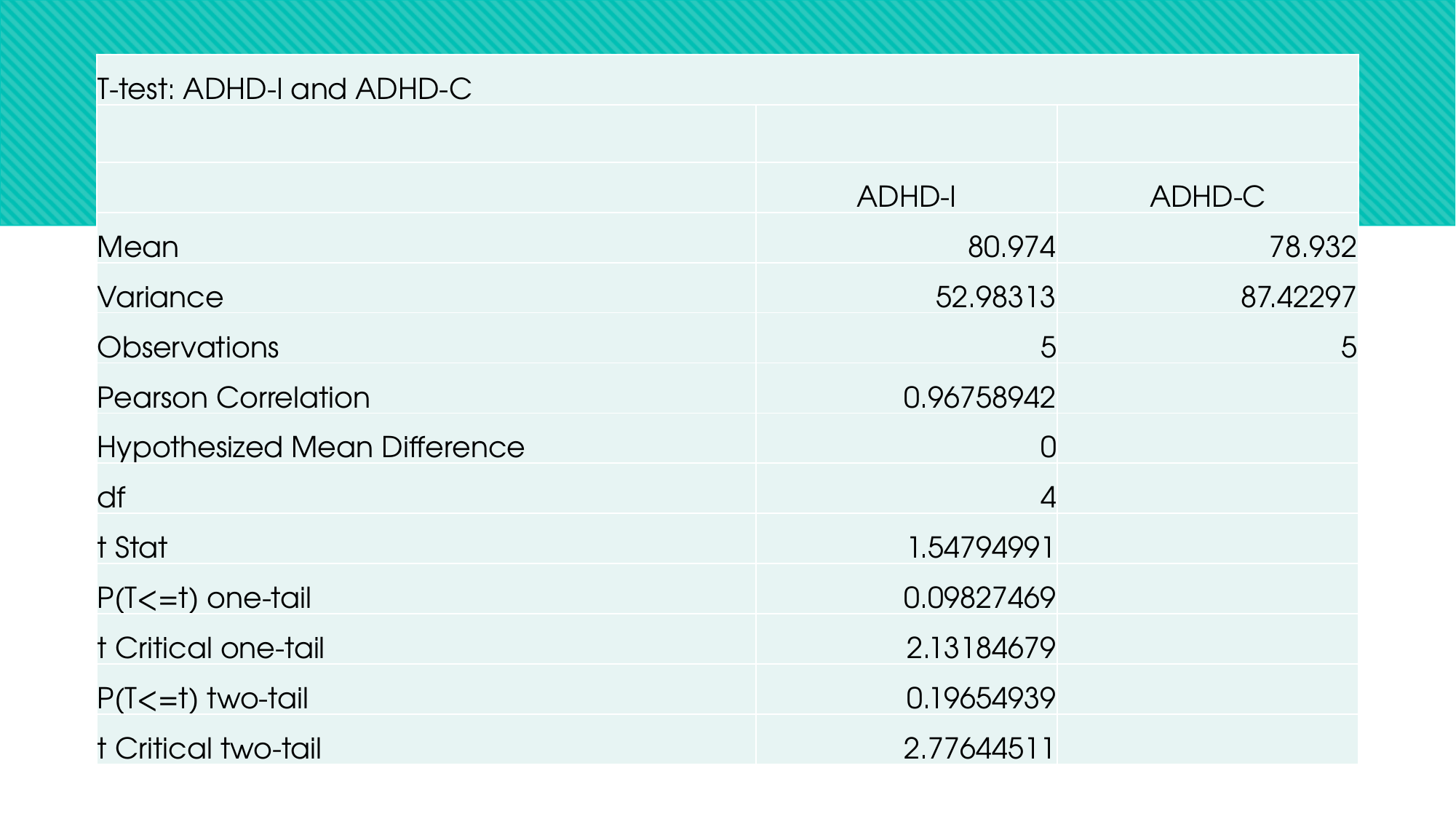

| T-test: ADHD-I and ADHD-C |  |  |
| --- | --- | --- |
|  |  |  |
|  | ADHD-I | ADHD-C |
| Mean | 80.974 | 78.932 |
| Variance | 52.98313 | 87.42297 |
| Observations | 5 | 5 |
| Pearson Correlation | 0.96758942 |  |
| Hypothesized Mean Difference | 0 |  |
| df | 4 |  |
| t Stat | 1.54794991 |  |
| P(T<=t) one-tail | 0.09827469 |  |
| t Critical one-tail | 2.13184679 |  |
| P(T<=t) two-tail | 0.19654939 |  |
| t Critical two-tail | 2.77644511 |  |
#